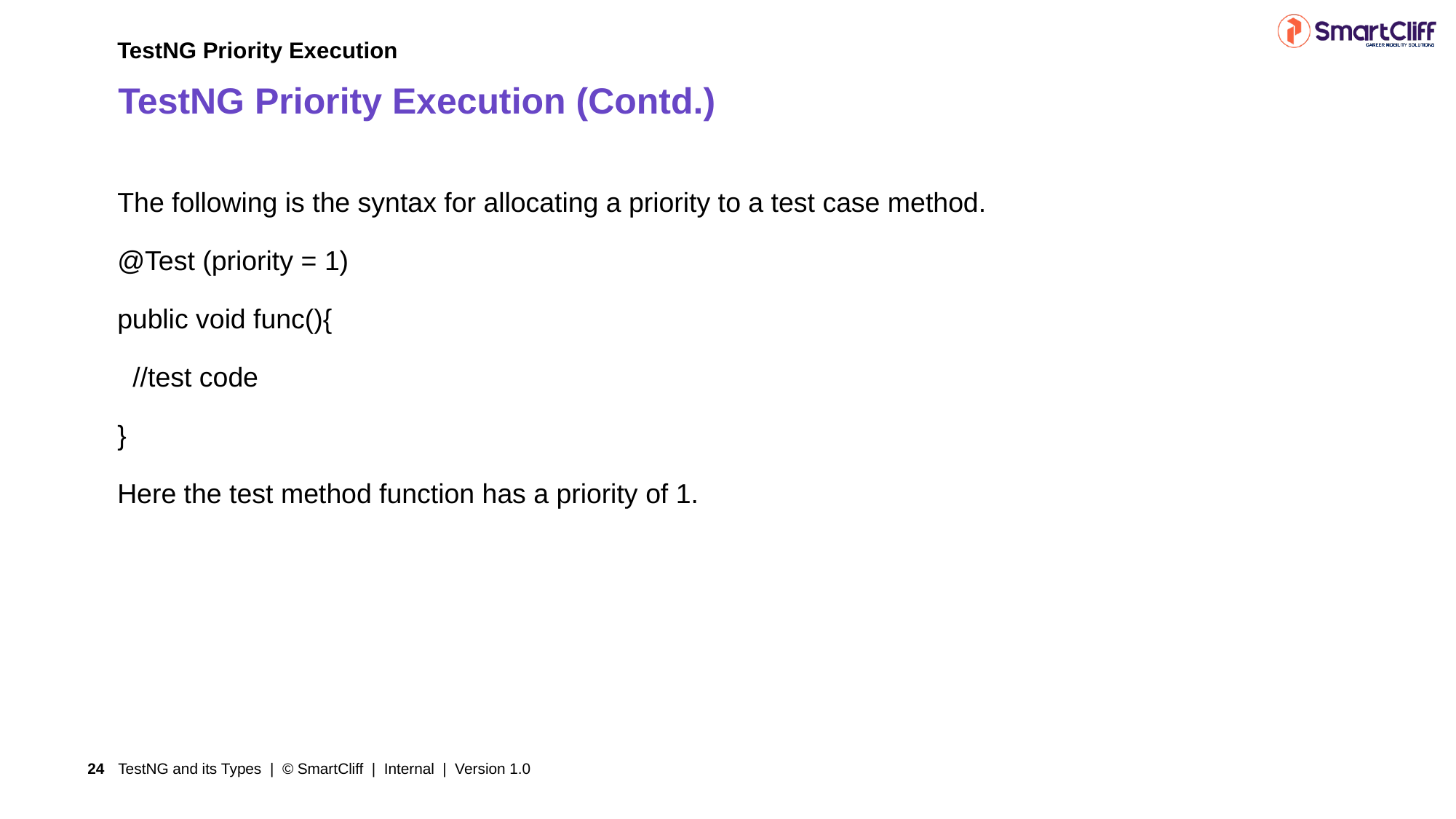

TestNG Priority Execution
# TestNG Priority Execution (Contd.)
The following is the syntax for allocating a priority to a test case method.
@Test (priority = 1)
public void func(){
  //test code
}
Here the test method function has a priority of 1.

TestNG and its Types  |  © SmartCliff  |  Internal  |  Version 1.0
24